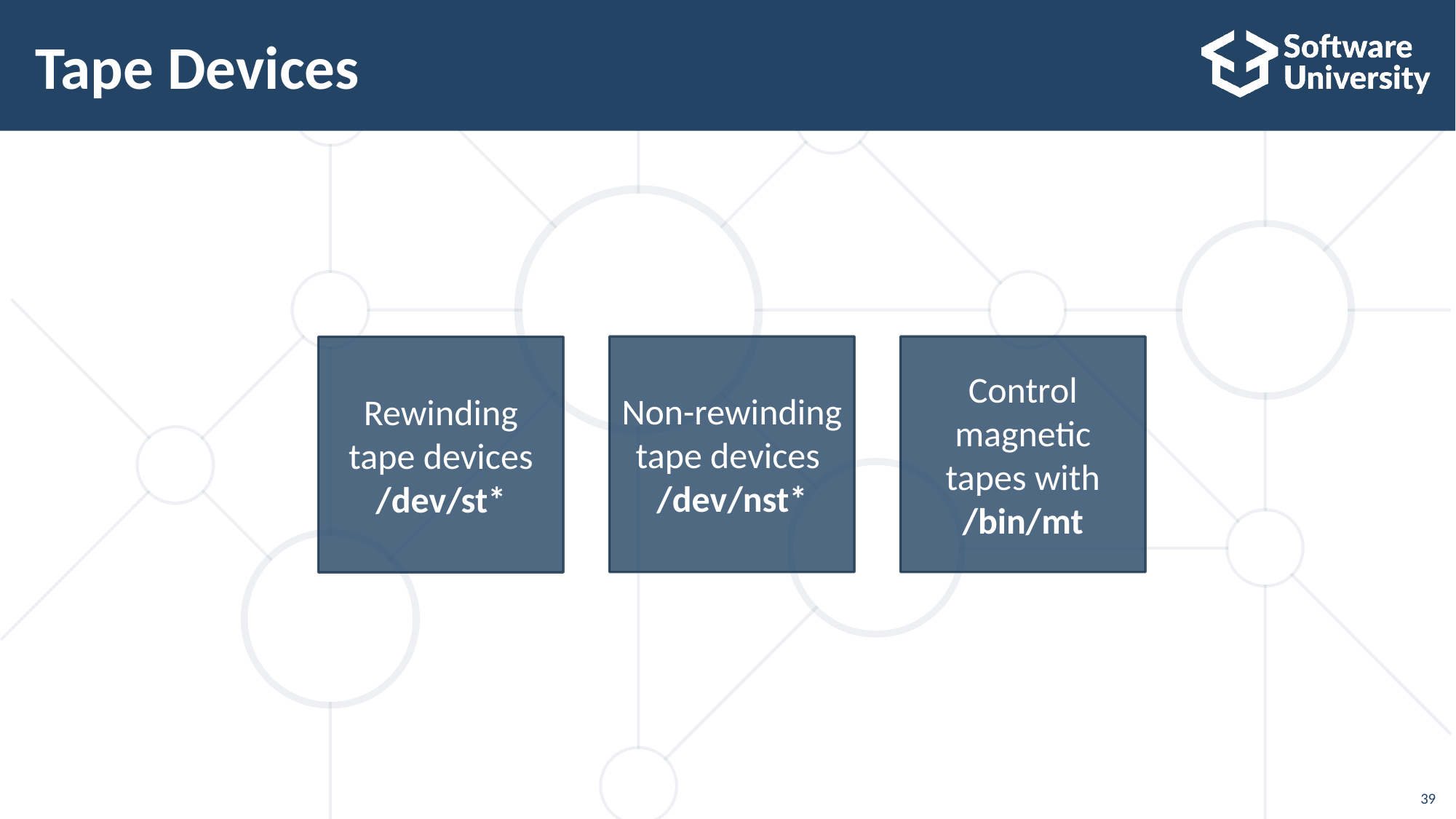

# Tape Devices
Non-rewinding tape devices
/dev/nst*
Control magnetic tapes with /bin/mt
Rewinding tape devices
/dev/st*
39